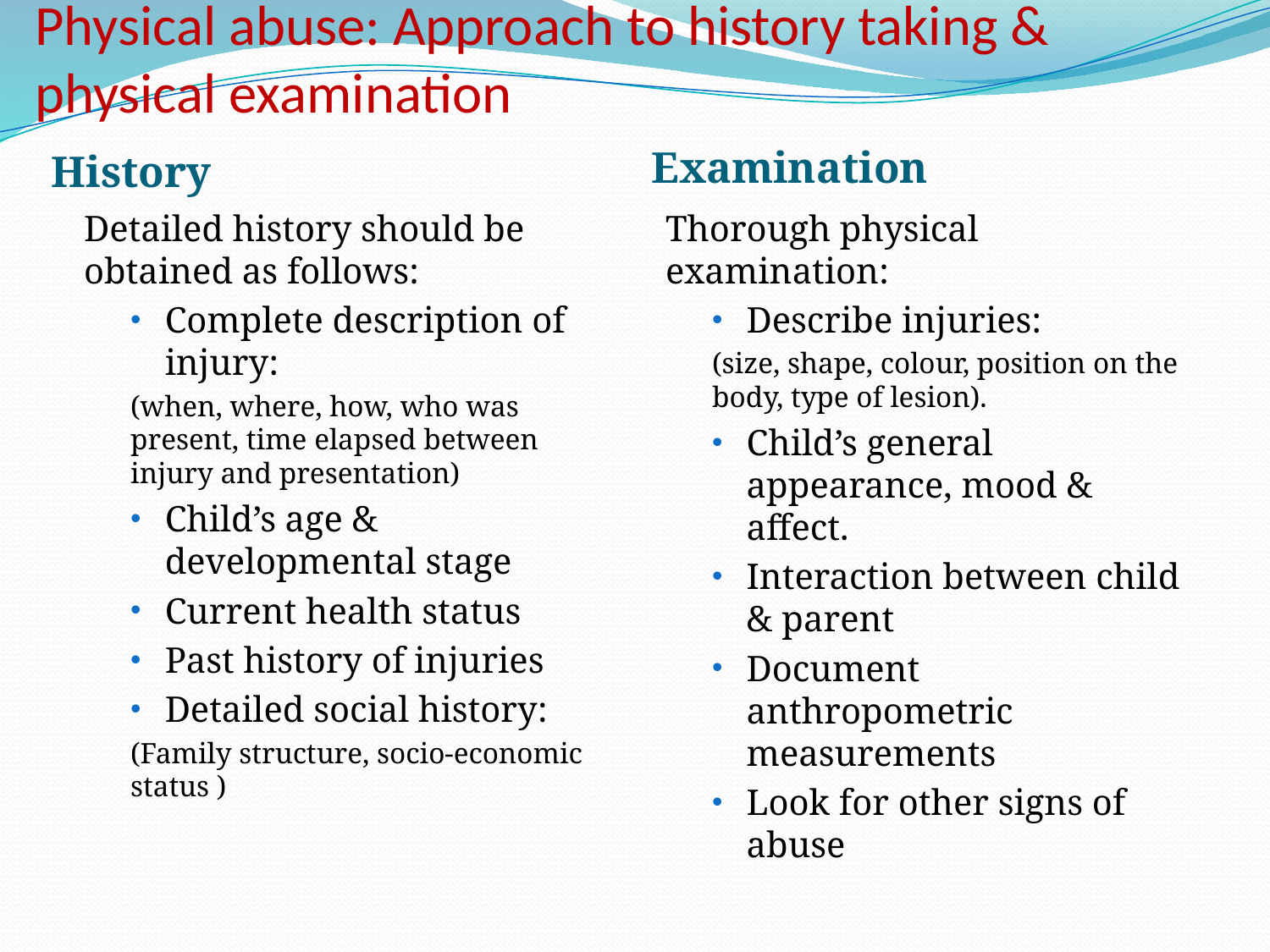

# Physical abuse: Approach to history taking & physical examination
History
Examination
Detailed history should be obtained as follows:
Complete description of injury:
(when, where, how, who was present, time elapsed between injury and presentation)
Child’s age & developmental stage
Current health status
Past history of injuries
Detailed social history:
(Family structure, socio-economic status )
Thorough physical examination:
Describe injuries:
(size, shape, colour, position on the body, type of lesion).
Child’s general appearance, mood & affect.
Interaction between child & parent
Document anthropometric measurements
Look for other signs of abuse